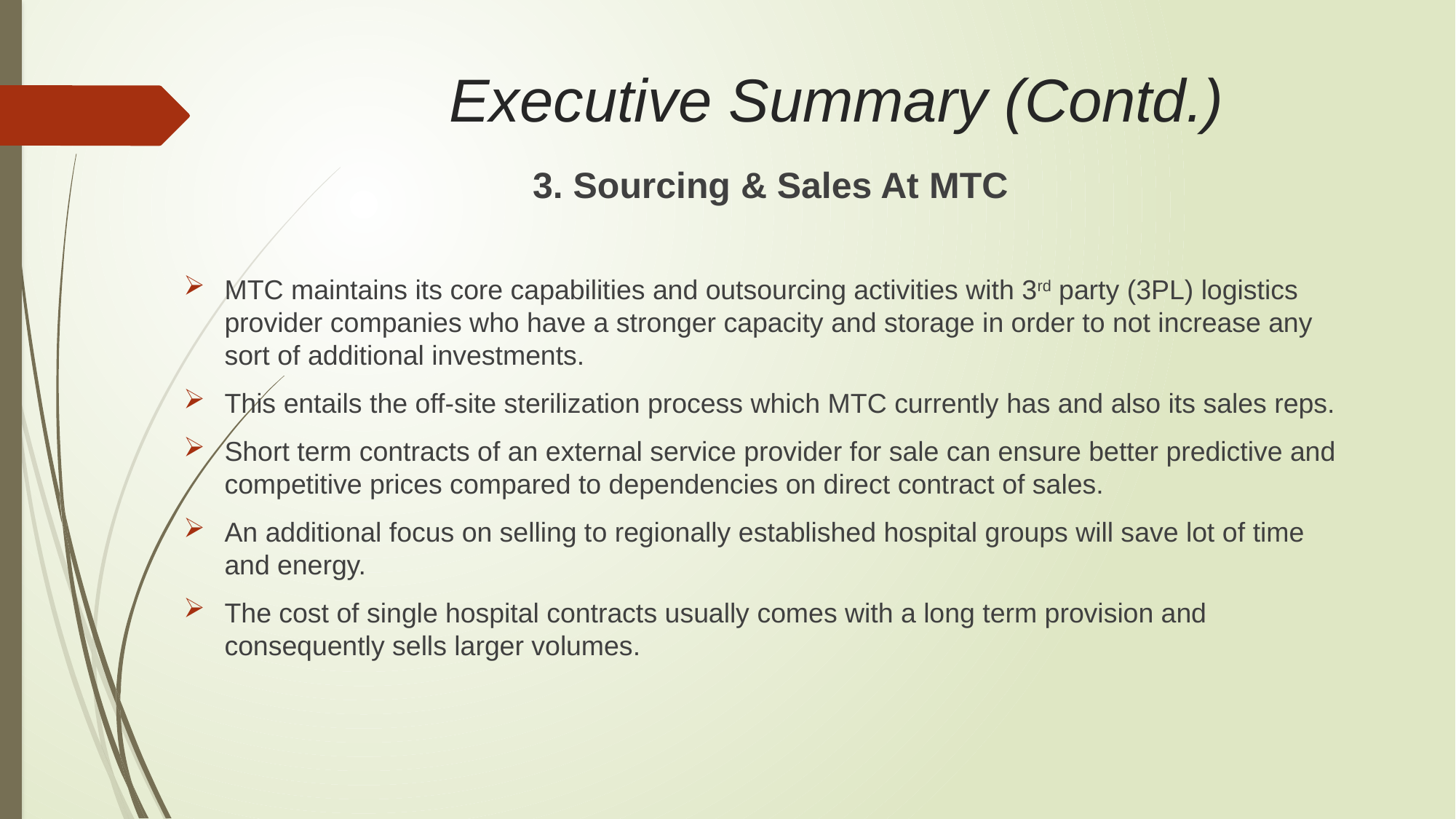

# Executive Summary (Contd.)
3. Sourcing & Sales At MTC

MTC maintains its core capabilities and outsourcing activities with 3rd party (3PL) logistics provider companies who have a stronger capacity and storage in order to not increase any sort of additional investments.
This entails the off-site sterilization process which MTC currently has and also its sales reps.
Short term contracts of an external service provider for sale can ensure better predictive and competitive prices compared to dependencies on direct contract of sales.
An additional focus on selling to regionally established hospital groups will save lot of time and energy.
The cost of single hospital contracts usually comes with a long term provision and consequently sells larger volumes.